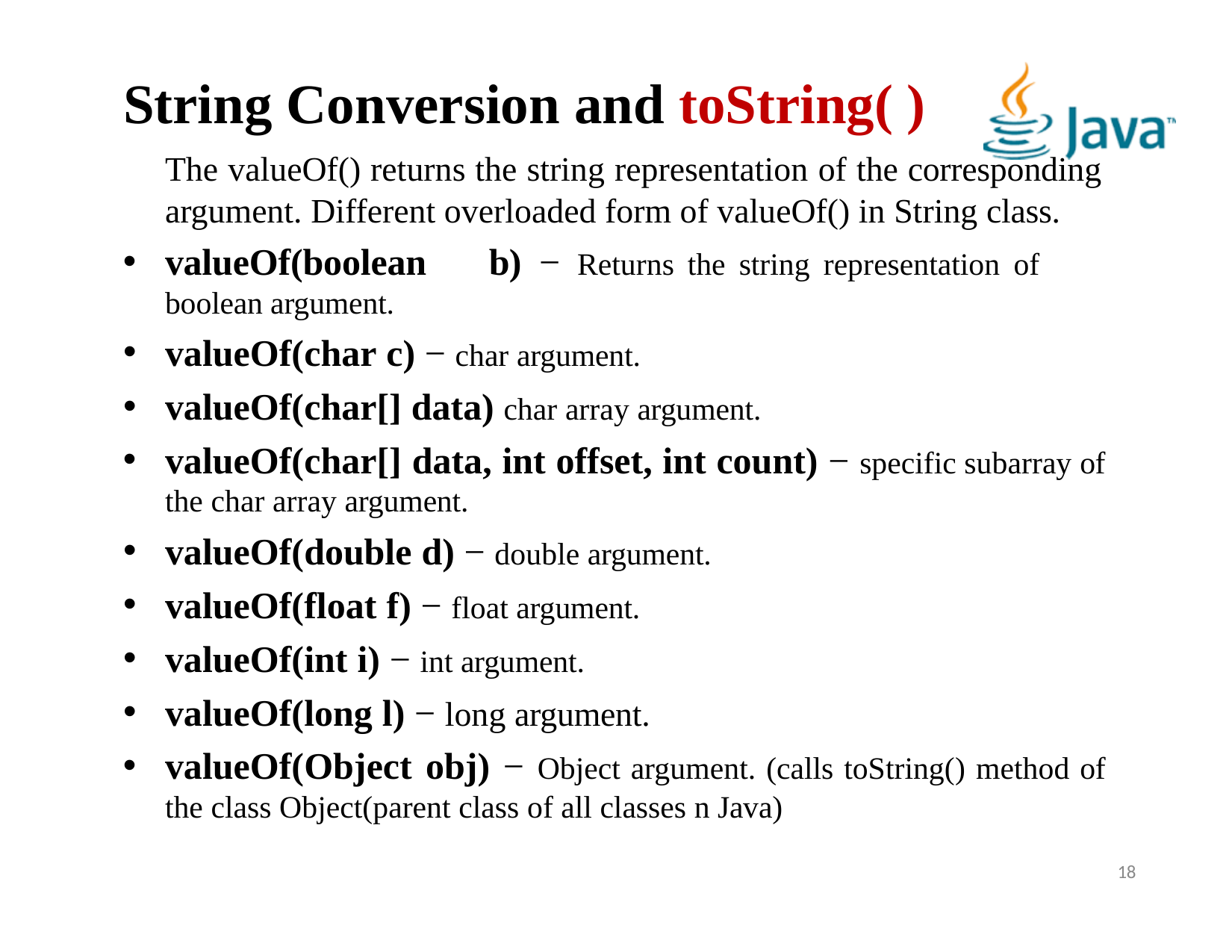

# String Conversion and toString( )
The valueOf() returns the string representation of the corresponding argument. Different overloaded form of valueOf() in String class.
valueOf(boolean	b)	−	Returns the string representation of boolean argument.
valueOf(char c) − char argument.
valueOf(char[] data) char array argument.
valueOf(char[] data, int offset, int count) − specific subarray of the char array argument.
valueOf(double d) − double argument.
valueOf(float f) − float argument.
valueOf(int i) − int argument.
valueOf(long l) − long argument.
valueOf(Object obj) − Object argument. (calls toString() method of the class Object(parent class of all classes n Java)

18